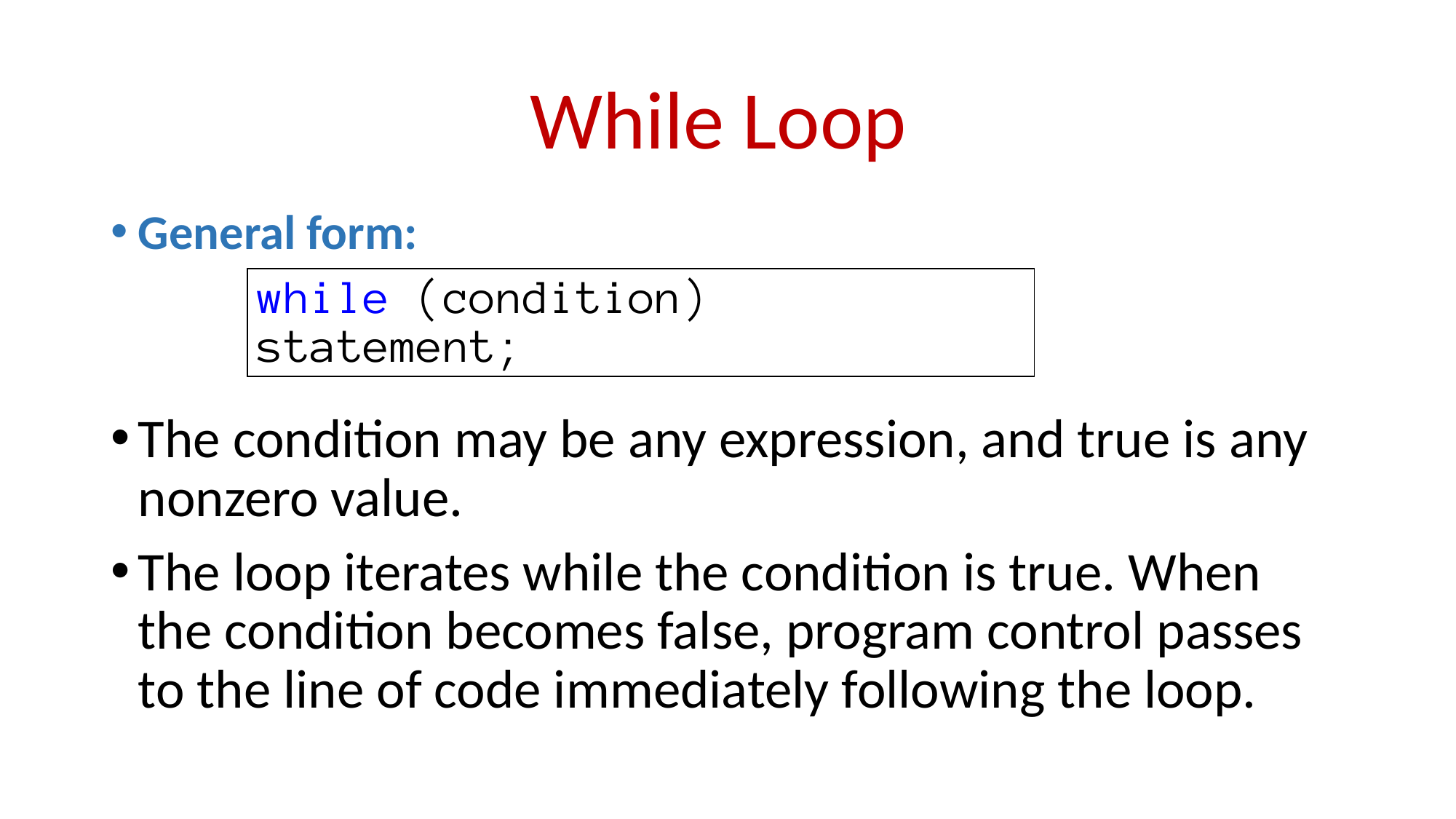

# While Loop
General form:

The condition may be any expression, and true is any nonzero value.
The loop iterates while the condition is true. When the condition becomes false, program control passes to the line of code immediately following the loop.
| while (condition) statement; |
| --- |